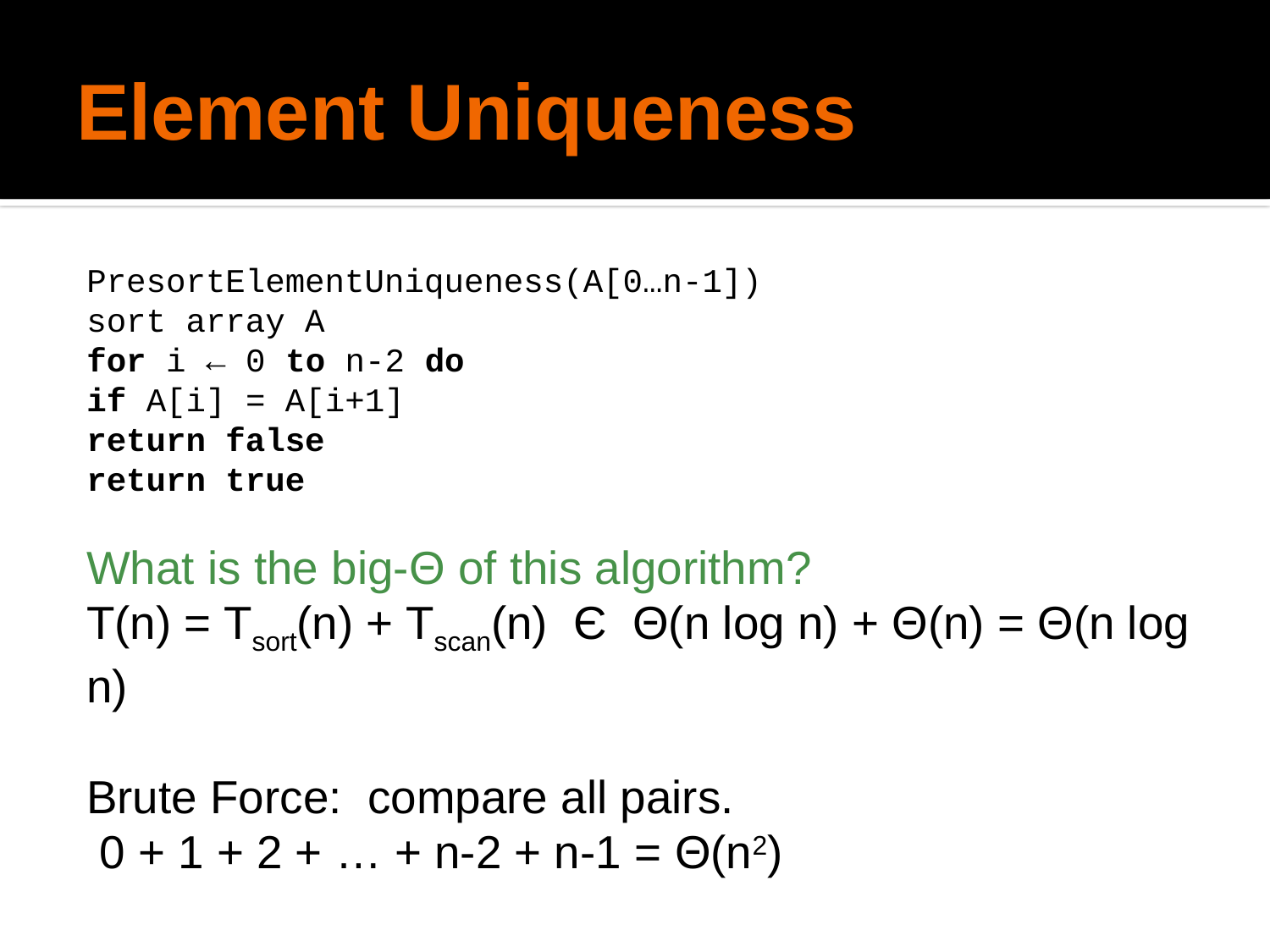

# Element Uniqueness
PresortElementUniqueness(A[0…n-1])
	sort array A
	for i ← 0 to n-2 do
		if A[i] = A[i+1]
			return false
	return true

What is the big-Θ of this algorithm?
T(n) = Tsort(n) + Tscan(n)  Є  Θ(n log n) + Θ(n) = Θ(n log n)

Brute Force:  compare all pairs.
	 0 + 1 + 2 + … + n-2 + n-1 = Θ(n2)